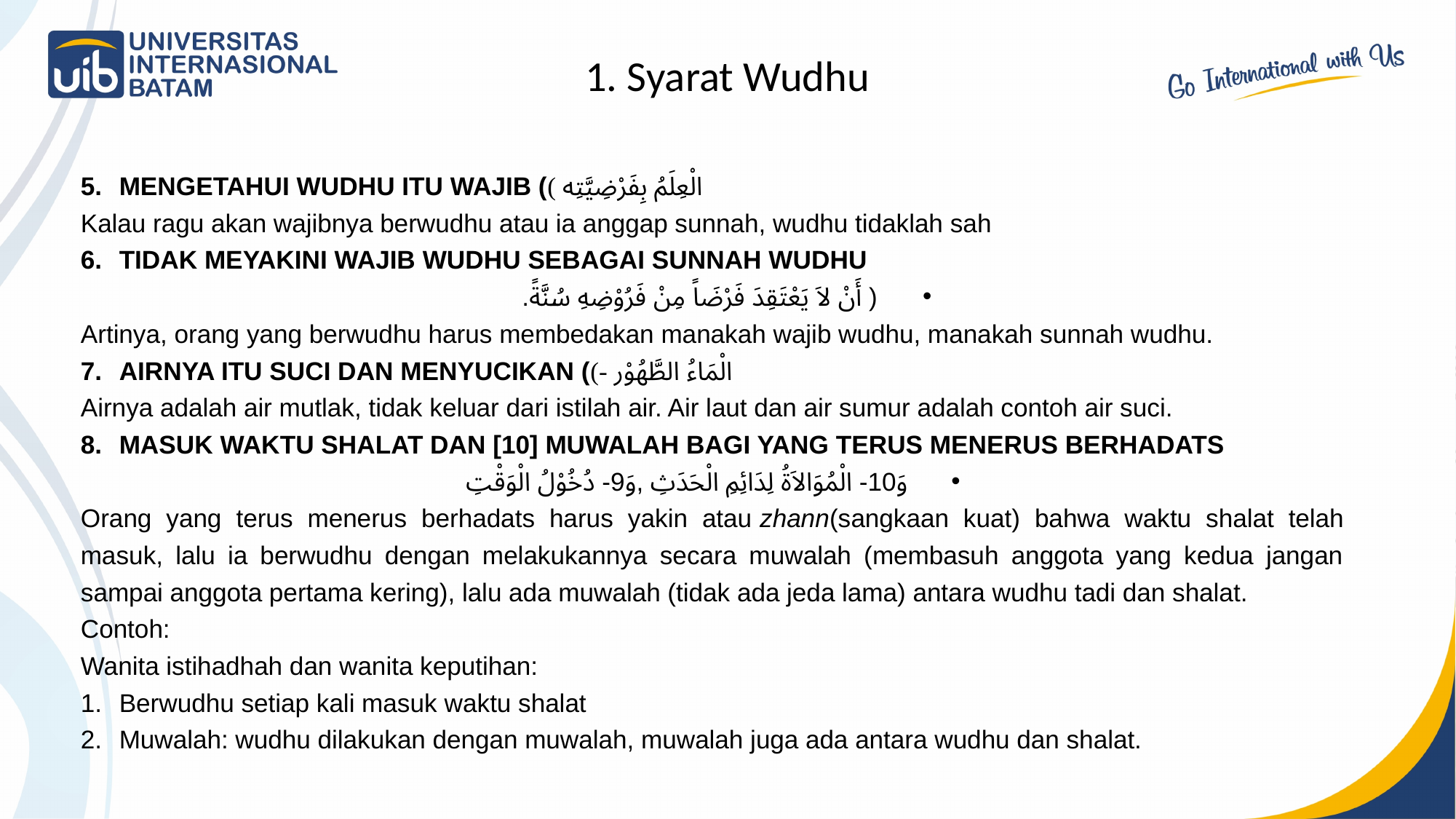

# 1. Syarat Wudhu
MENGETAHUI WUDHU ITU WAJIB (( الْعِلَمُ بِفَرْضِيَّتِه
Kalau ragu akan wajibnya berwudhu atau ia anggap sunnah, wudhu tidaklah sah
TIDAK MEYAKINI WAJIB WUDHU SEBAGAI SUNNAH WUDHU
( أَنْ لاَ يَعْتَقِدَ فَرْضَاً مِنْ فَرُوْضِهِ سُنَّةً.
Artinya, orang yang berwudhu harus membedakan manakah wajib wudhu, manakah sunnah wudhu.
AIRNYA ITU SUCI DAN MENYUCIKAN ((- الْمَاءُ الطَّهُوْر
Airnya adalah air mutlak, tidak keluar dari istilah air. Air laut dan air sumur adalah contoh air suci.
MASUK WAKTU SHALAT DAN [10] MUWALAH BAGI YANG TERUS MENERUS BERHADATS
وَ10- الْمُوَالاَةُ لِدَائِمِ الْحَدَثِ ,وَ9- دُخُوْلُ الْوَقْتِ
Orang yang terus menerus berhadats harus yakin atau zhann(sangkaan kuat) bahwa waktu shalat telah masuk, lalu ia berwudhu dengan melakukannya secara muwalah (membasuh anggota yang kedua jangan sampai anggota pertama kering), lalu ada muwalah (tidak ada jeda lama) antara wudhu tadi dan shalat.
Contoh:
Wanita istihadhah dan wanita keputihan:
Berwudhu setiap kali masuk waktu shalat
Muwalah: wudhu dilakukan dengan muwalah, muwalah juga ada antara wudhu dan shalat.